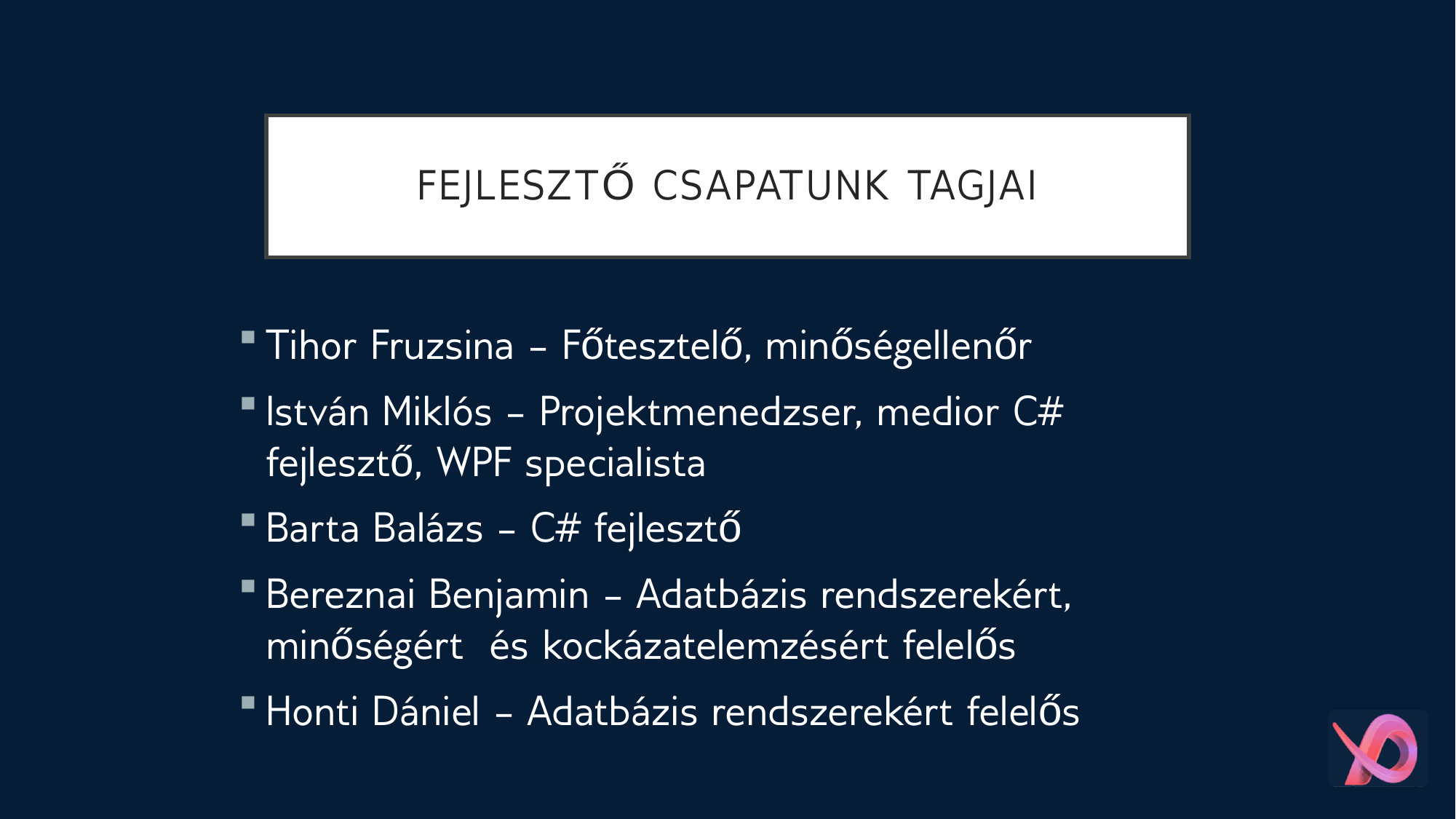

# Fejlesztő csapatunk tagjai
Tihor Fruzsina – Főtesztelő, minőségellenőr
István Miklós – Projektmenedzser, medior C# fejlesztő, WPF specialista
Barta Balázs – C# fejlesztő
Bereznai Benjamin – Adatbázis rendszerekért, minőségért  és kockázatelemzésért felelős
Honti Dániel – Adatbázis rendszerekért felelős